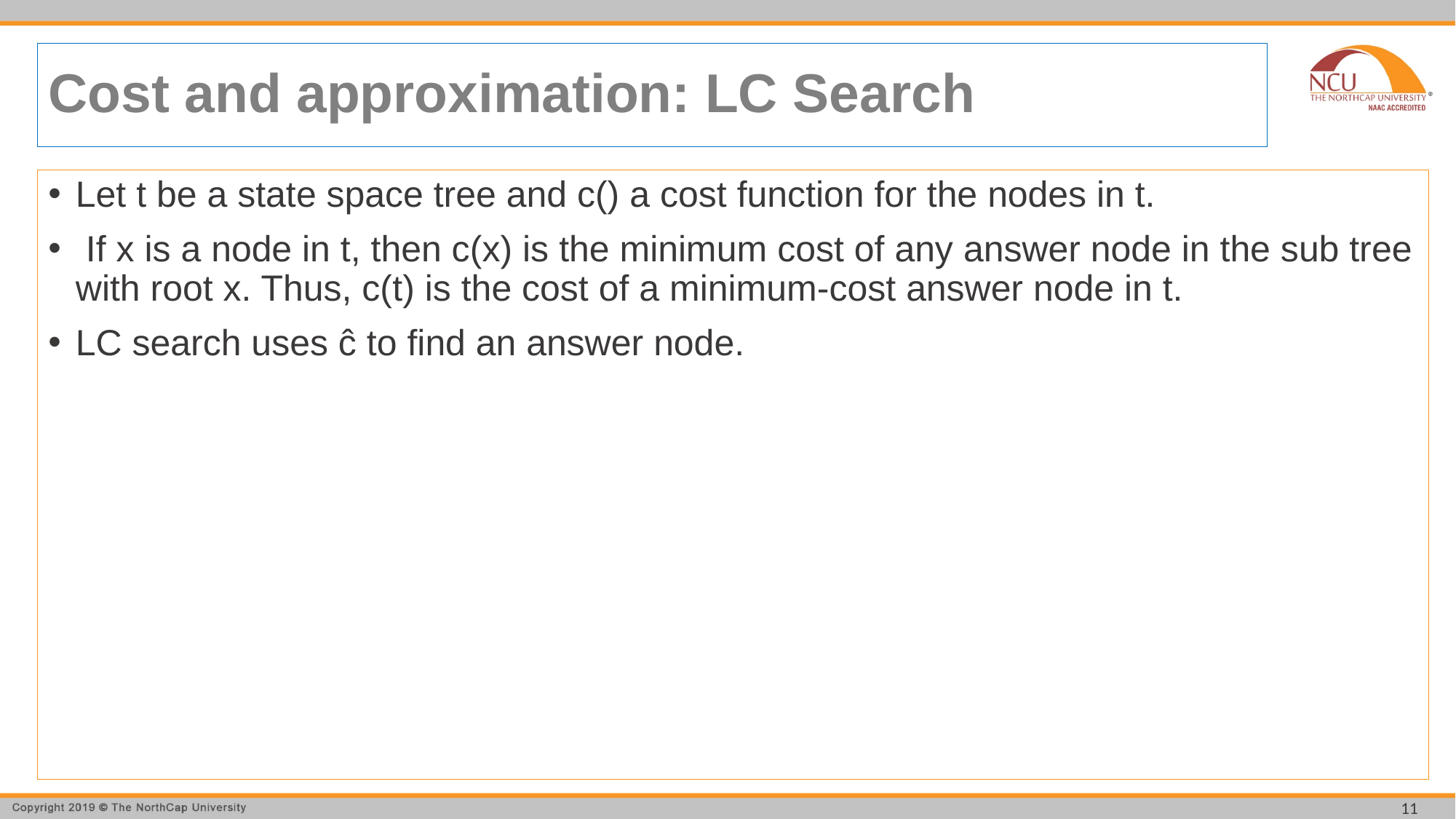

# Cost and approximation: LC Search
Let t be a state space tree and c() a cost function for the nodes in t.
 If x is a node in t, then c(x) is the minimum cost of any answer node in the sub tree with root x. Thus, c(t) is the cost of a minimum-cost answer node in t.
LC search uses ĉ to find an answer node.
11